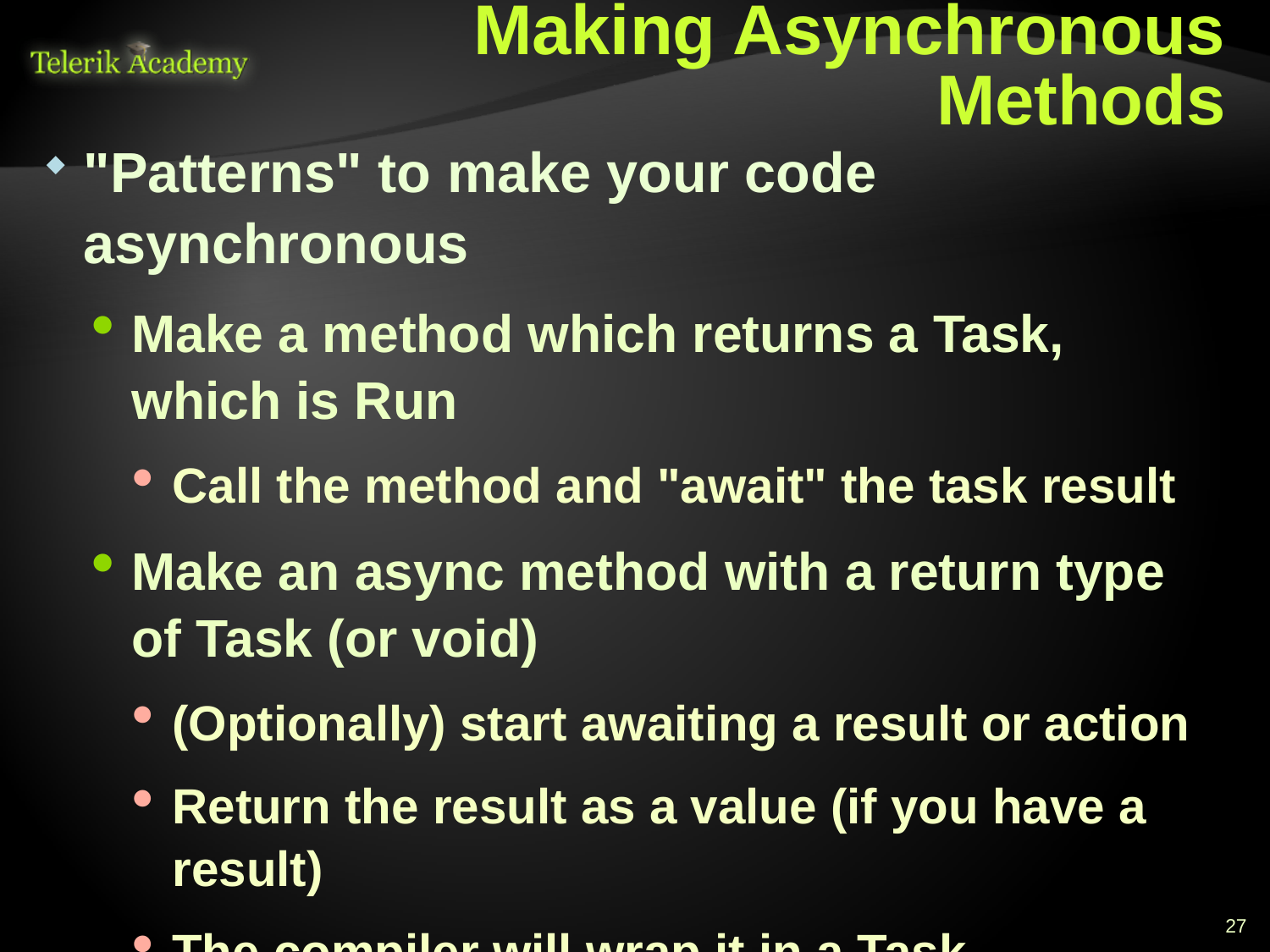

# Making Asynchronous Methods
"Patterns" to make your code asynchronous
Make a method which returns a Task, which is Run
Call the method and "await" the task result
Make an async method with a return type of Task (or void)
(Optionally) start awaiting a result or action
Return the result as a value (if you have a result)
The compiler will wrap it in a Task
Call the method and await the task result

27